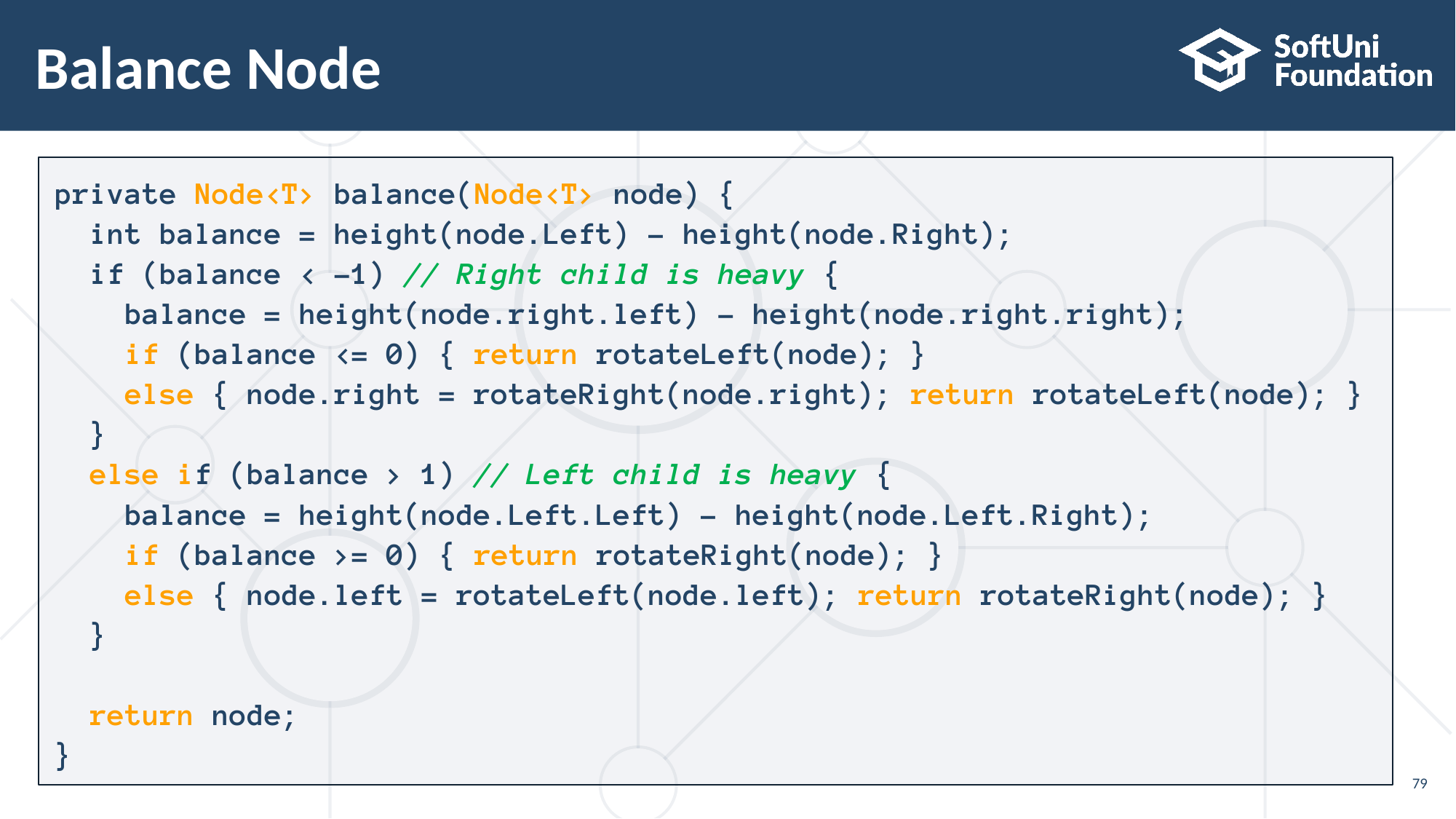

# Balance Node

private Node<T> balance(Node<T> node) {
  int balance = height(node.Left) - height(node.Right);
  if (balance < -1) // Right child is heavy {
    balance = height(node.right.left) - height(node.right.right);
    if (balance <= 0) { return rotateLeft(node); }
    else { node.right = rotateRight(node.right); return rotateLeft(node); }
  }
  else if (balance > 1) // Left child is heavy {
    balance = height(node.Left.Left) - height(node.Left.Right);
    if (balance >= 0) { return rotateRight(node); }
    else { node.left = rotateLeft(node.left); return rotateRight(node); }
  }

  return node;
}
79